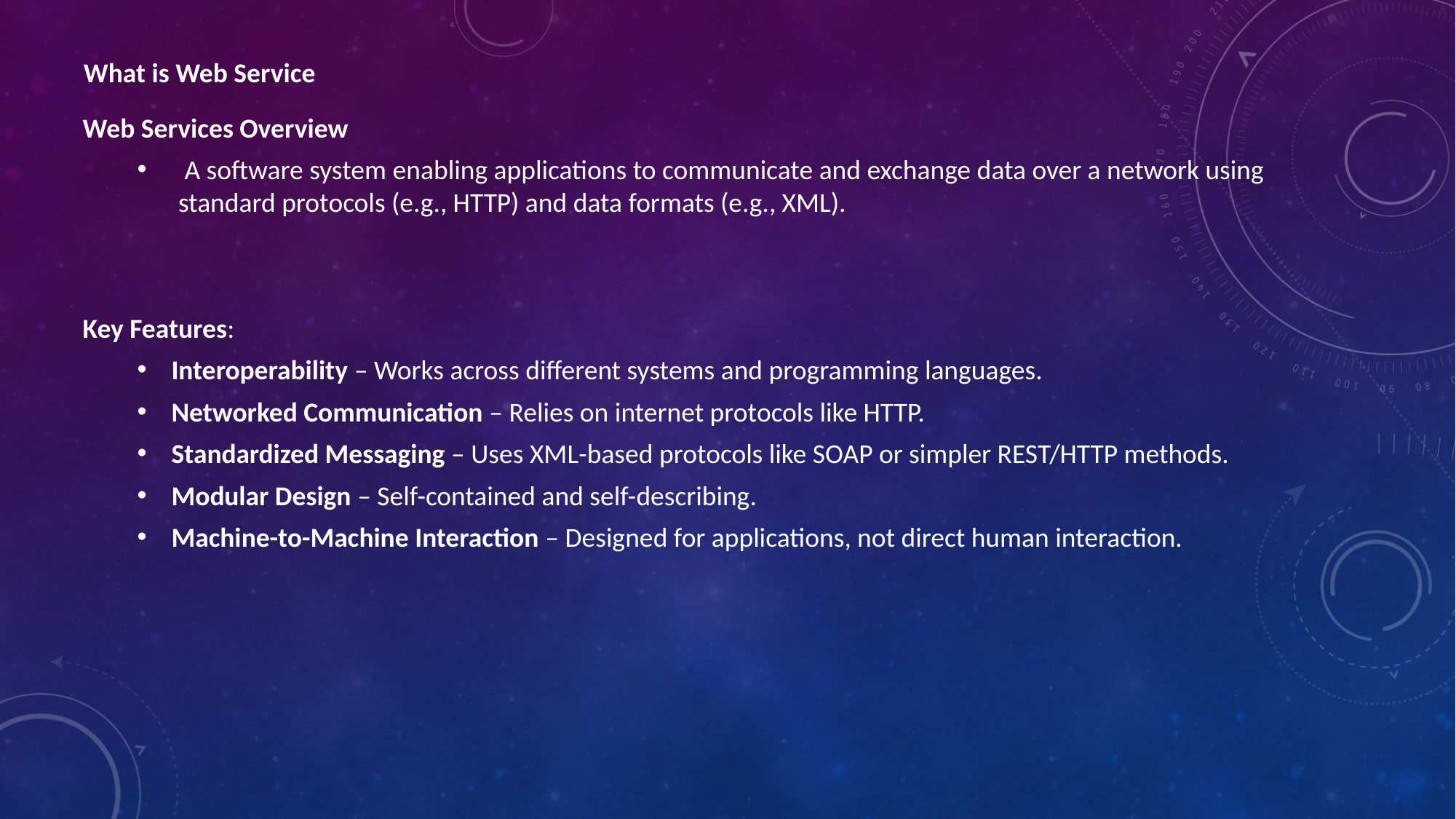

What is Web Service

Web Services Overview
 A software system enabling applications to communicate and exchange data over a network using standard protocols (e.g., HTTP) and data formats (e.g., XML).

Key Features:
Interoperability – Works across different systems and programming languages.
Networked Communication – Relies on internet protocols like HTTP.
Standardized Messaging – Uses XML-based protocols like SOAP or simpler REST/HTTP methods.
Modular Design – Self-contained and self-describing.
Machine-to-Machine Interaction – Designed for applications, not direct human interaction.